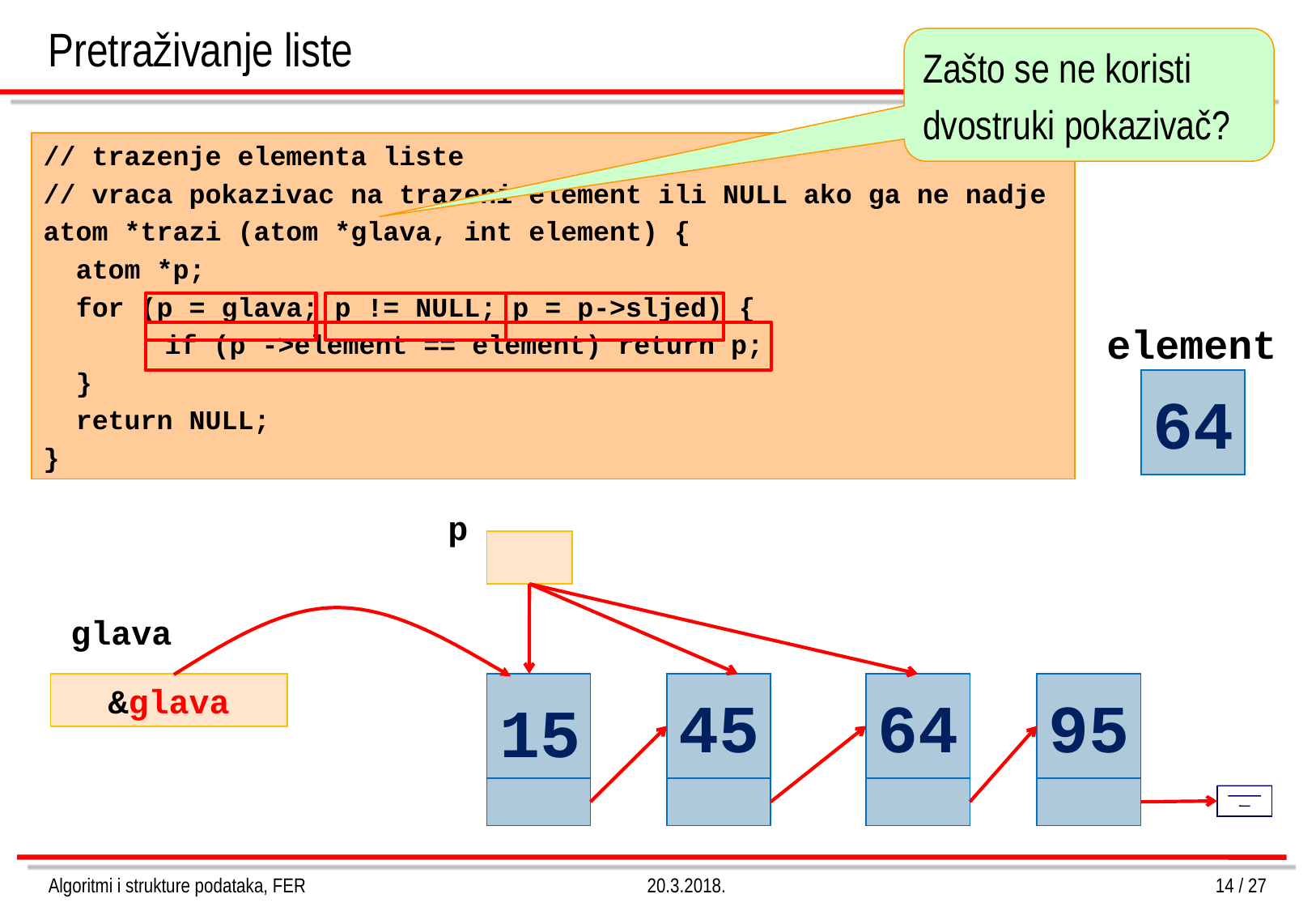

Pretraživanje liste
Zašto se ne koristi
dvostruki pokazivač?
// trazenje elementa liste
// vraca pokazivac na trazeni element ili NULL ako ga ne nadje
atom *trazi (atom *glava, int element) {
  atom *p;
  for (p = glava; p != NULL; p = p->sljed) {
	if (p ->element == element) return p;
  }
  return NULL;
}

element
64

p

glava

&glava

45
64
95
15

Algoritmi i strukture podataka, FER
20.3.2018.
14 / 27